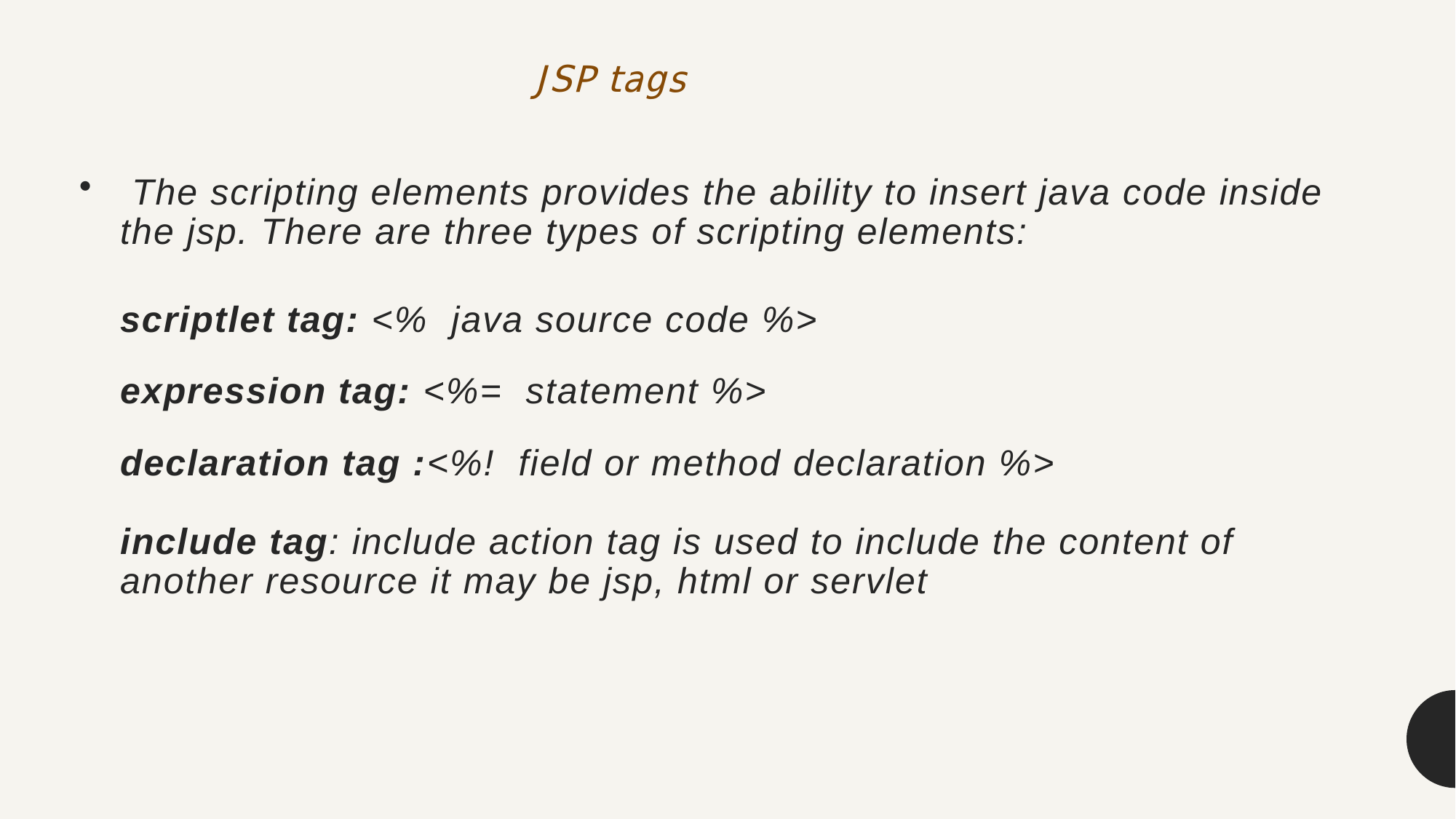

JSP tags

# The scripting elements provides the ability to insert java code inside the jsp. There are three types of scripting elements: scriptlet tag: <%  java source code %>  expression tag: <%=  statement %>  declaration tag :<%!  field or method declaration %>  include tag: include action tag is used to include the content of another resource it may be jsp, html or servlet